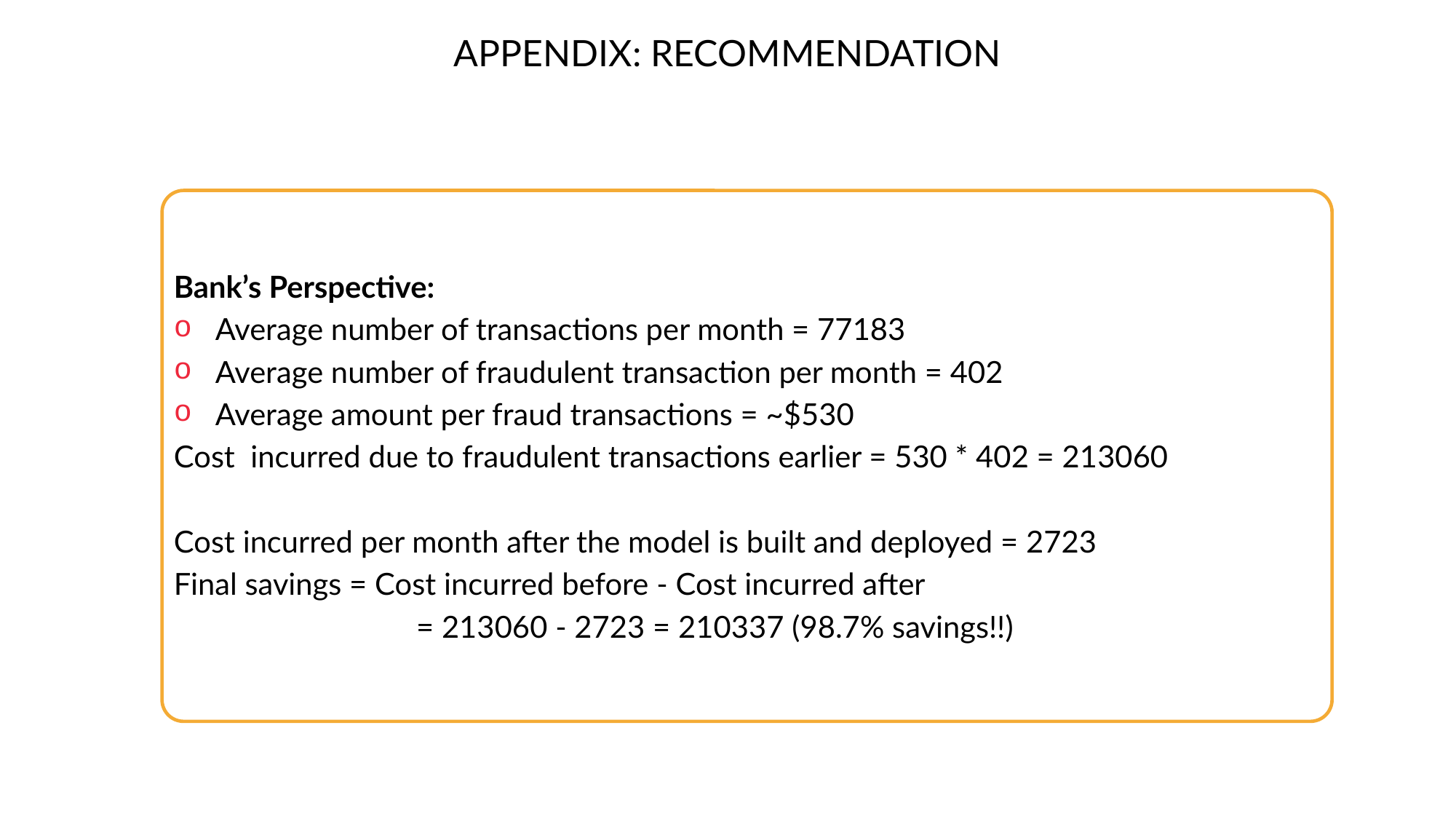

APPENDIX: RECOMMENDATION
Bank’s Perspective:
Average number of transactions per month = 77183
Average number of fraudulent transaction per month = 402
Average amount per fraud transactions = ~$530
Cost  incurred due to fraudulent transactions earlier = 530 * 402 = 213060

Cost incurred per month after the model is built and deployed = 2723
Final savings = Cost incurred before - Cost incurred after
                               = 213060 - 2723 = 210337 (98.7% savings!!)